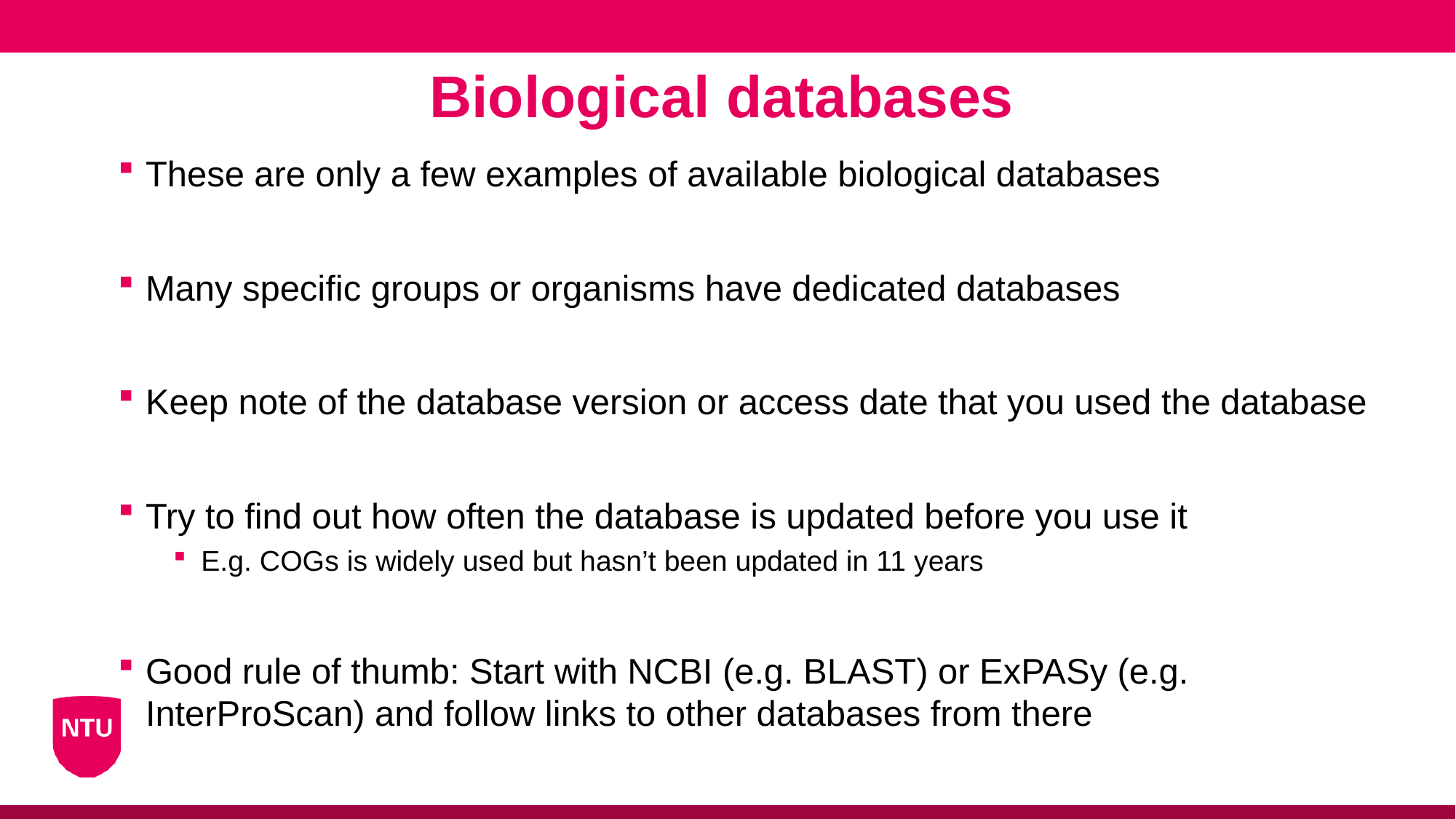

Biological databases
These are only a few examples of available biological databases

Many specific groups or organisms have dedicated databases

Keep note of the database version or access date that you used the database

Try to find out how often the database is updated before you use it
E.g. COGs is widely used but hasn’t been updated in 11 years

Good rule of thumb: Start with NCBI (e.g. BLAST) or ExPASy (e.g. InterProScan) and follow links to other databases from there